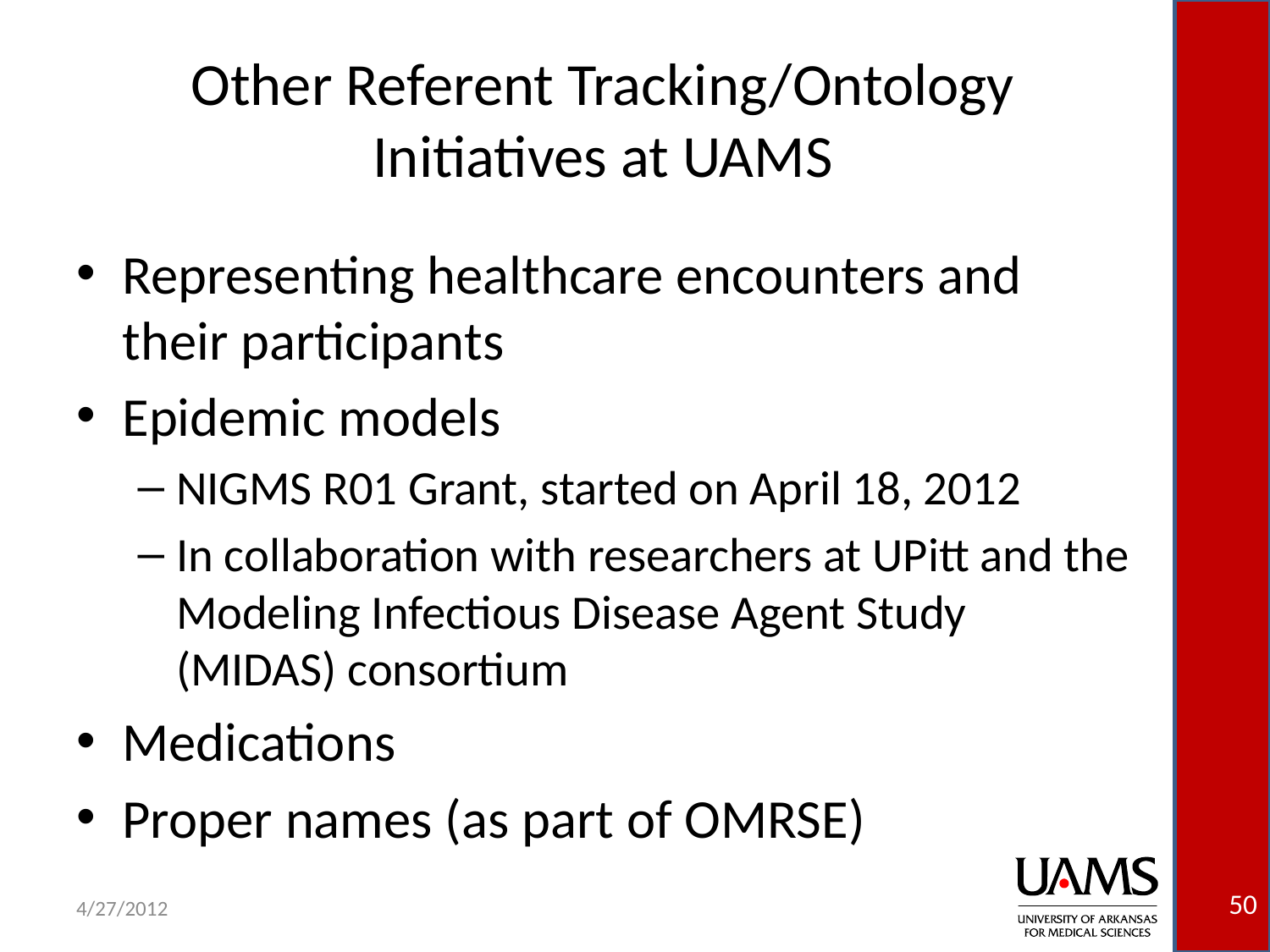

# Other Referent Tracking/Ontology Initiatives at UAMS
Representing healthcare encounters and their participants
Epidemic models
NIGMS R01 Grant, started on April 18, 2012
In collaboration with researchers at UPitt and the Modeling Infectious Disease Agent Study (MIDAS) consortium
Medications
Proper names (as part of OMRSE)